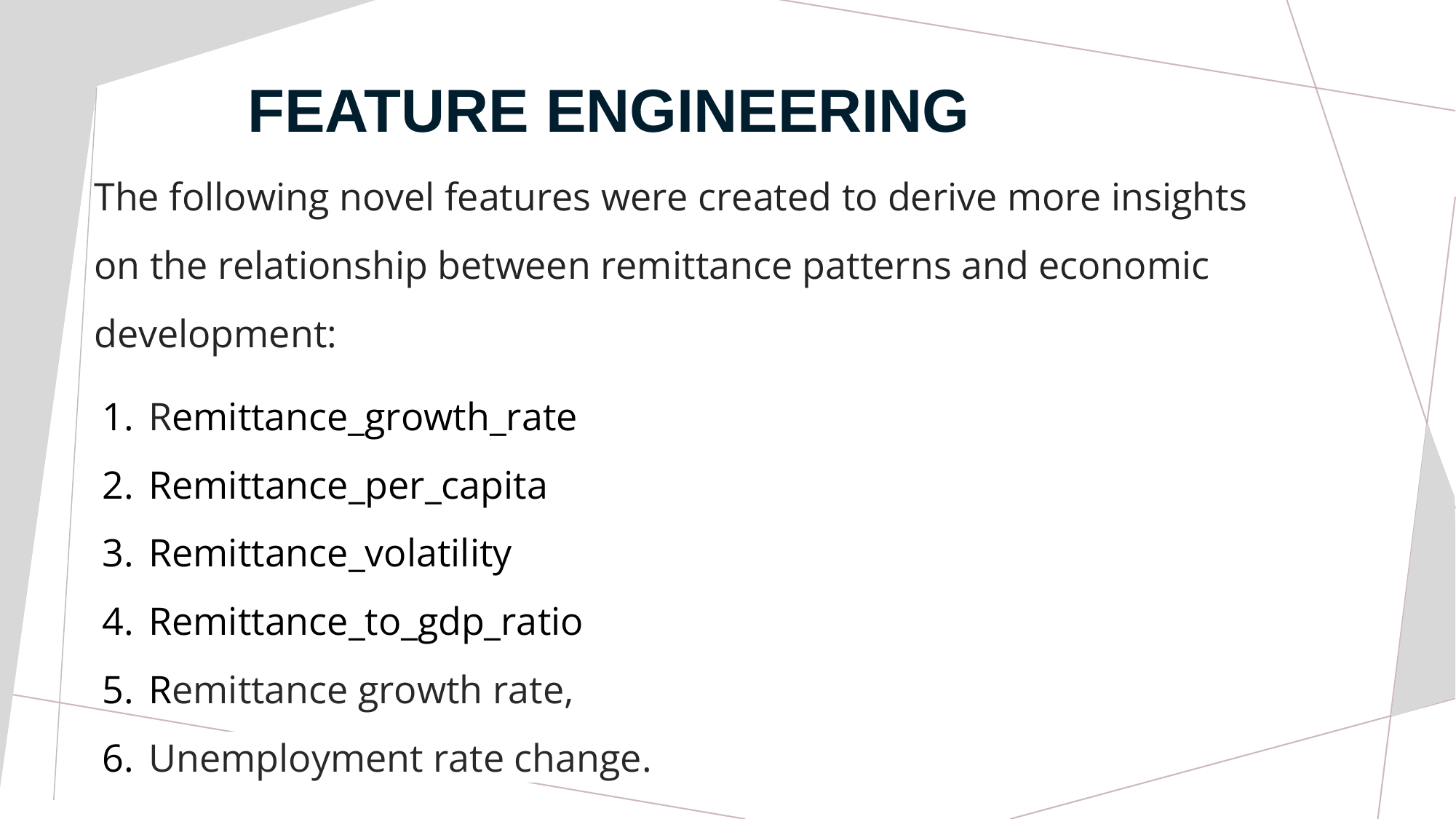

FEATURE ENGINEERING
The following novel features were created to derive more insights on the relationship between remittance patterns and economic development:
Remittance_growth_rate
Remittance_per_capita
Remittance_volatility
Remittance_to_gdp_ratio
Remittance growth rate,
Unemployment rate change.